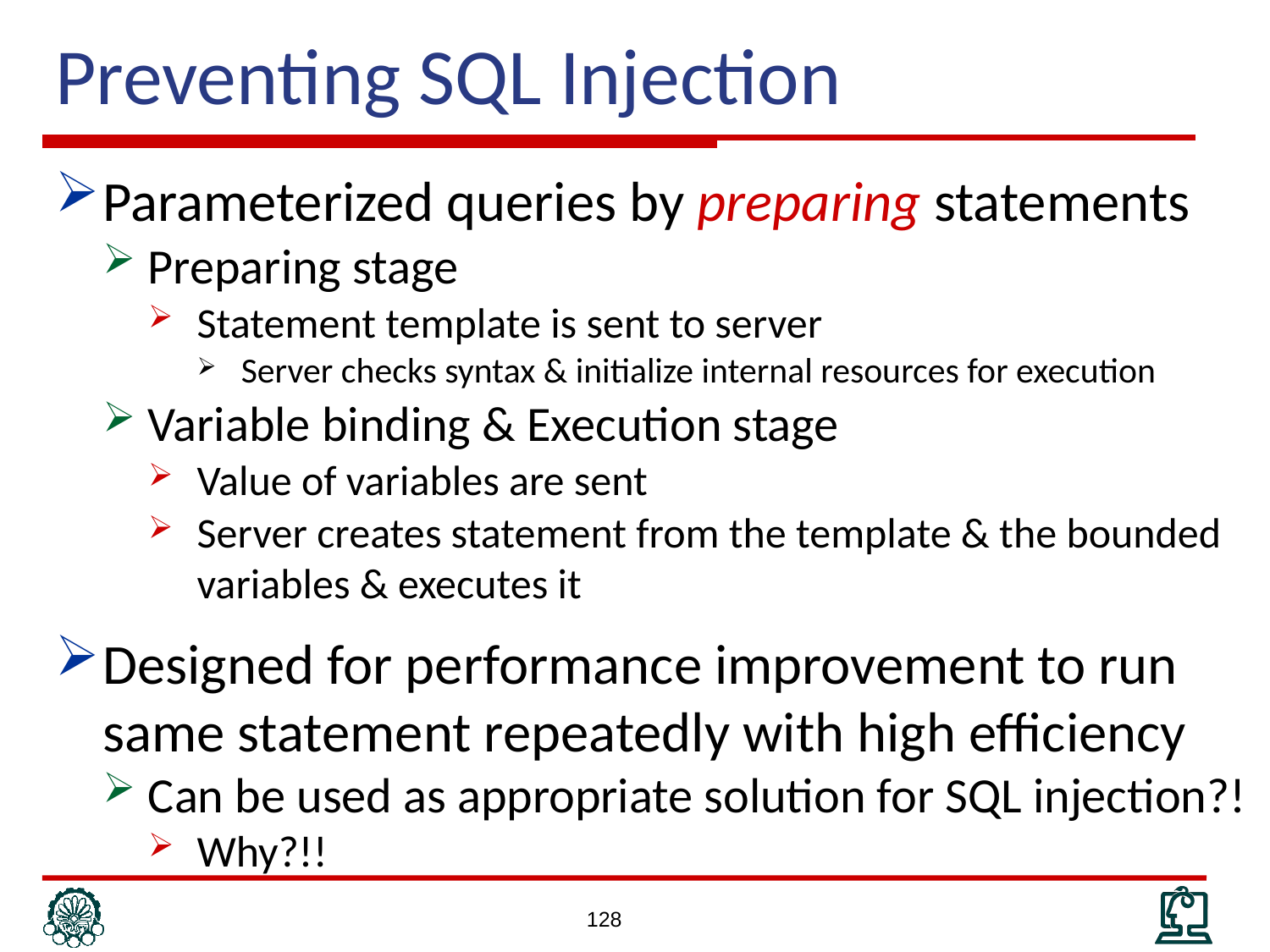

# Preventing SQL Injection
Parameterized queries by preparing statements
Preparing stage
Statement template is sent to server
Server checks syntax & initialize internal resources for execution
Variable binding & Execution stage
Value of variables are sent
Server creates statement from the template & the bounded variables & executes it
Designed for performance improvement to run same statement repeatedly with high efficiency
Can be used as appropriate solution for SQL injection?!
Why?!!
128